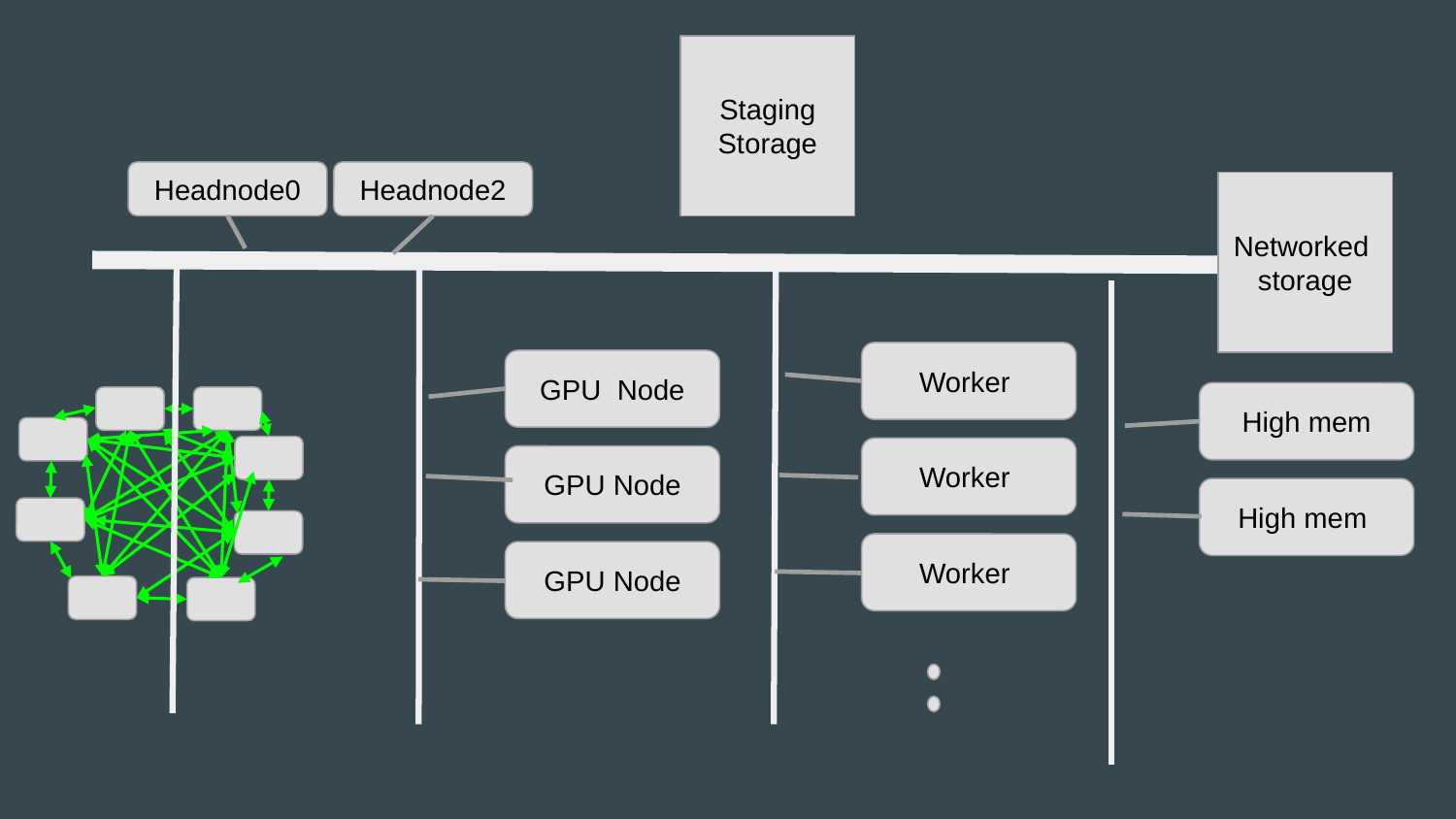

Staging Storage

Headnode0
Headnode2
Networked
storage
Worker
GPU  Node
High mem

Worker
GPU Node
High mem

Worker
GPU Node